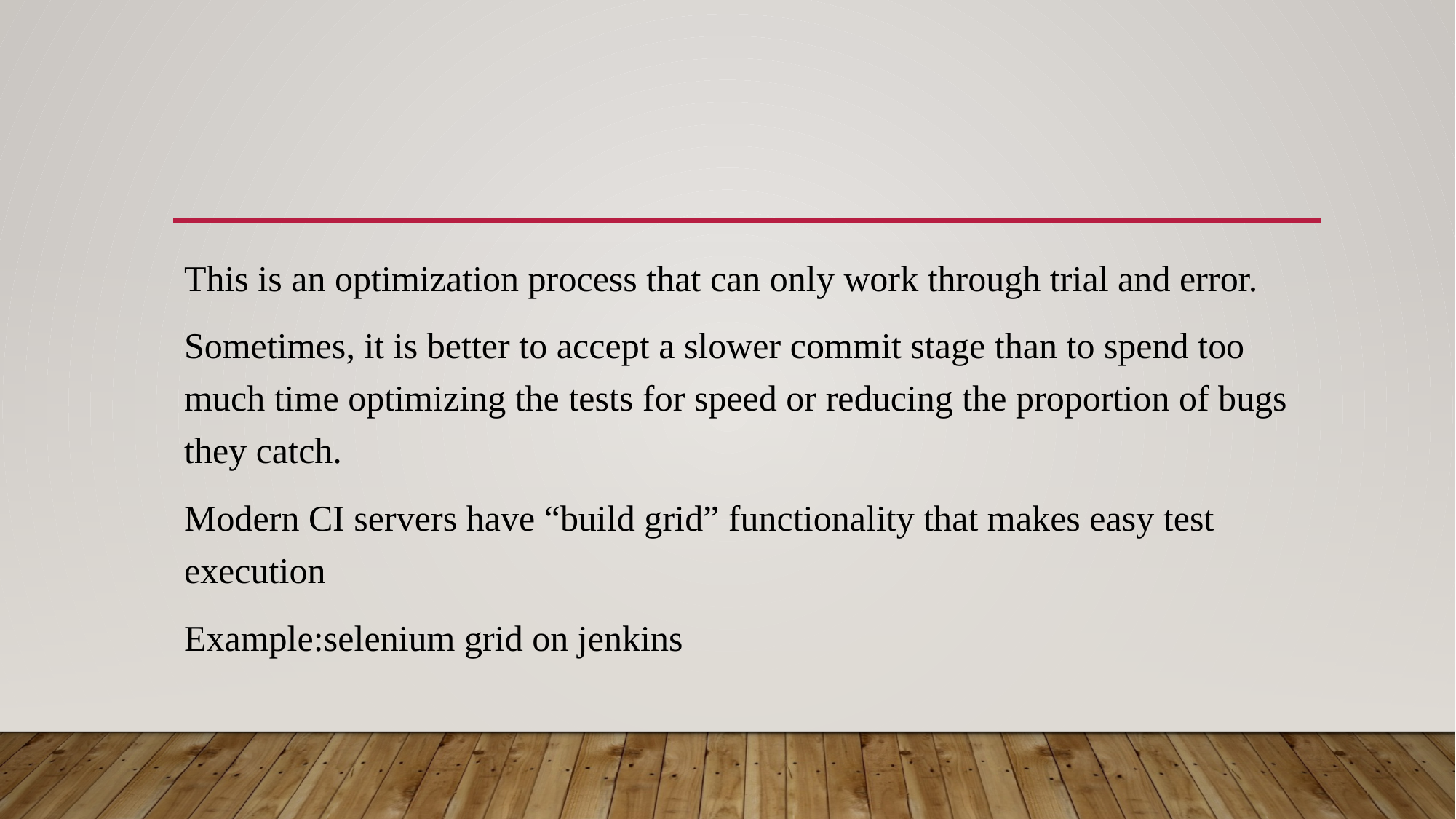

#
This is an optimization process that can only work through trial and error.
Sometimes, it is better to accept a slower commit stage than to spend too much time optimizing the tests for speed or reducing the proportion of bugs they catch.
Modern CI servers have “build grid” functionality that makes easy test execution
Example:selenium grid on jenkins